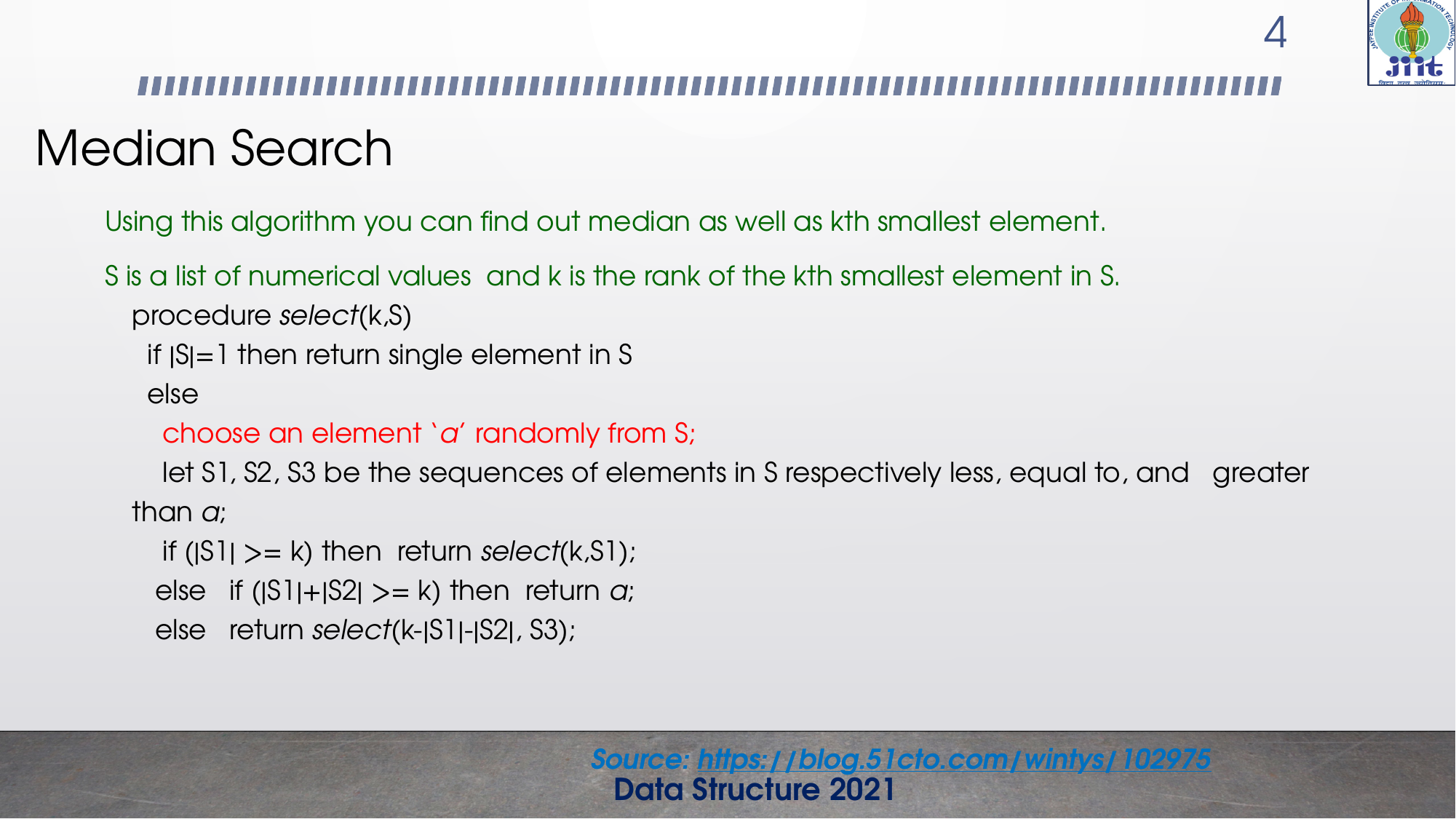

4
# Median Search
Using this algorithm you can find out median as well as kth smallest element.
S is a list of numerical values  and k is the rank of the kth smallest element in S.
procedure select(k,S)
  if |S|=1 then return single element in S
  else
    choose an element ‘a’ randomly from S;
    let S1, S2, S3 be the sequences of elements in S respectively less, equal to, and   greater than a;
    if (|S1| >= k) then  return select(k,S1);
   else   if (|S1|+|S2| >= k) then  return a;
   else   return select(k-|S1|-|S2|, S3);
Source: https://blog.51cto.com/wintys/102975